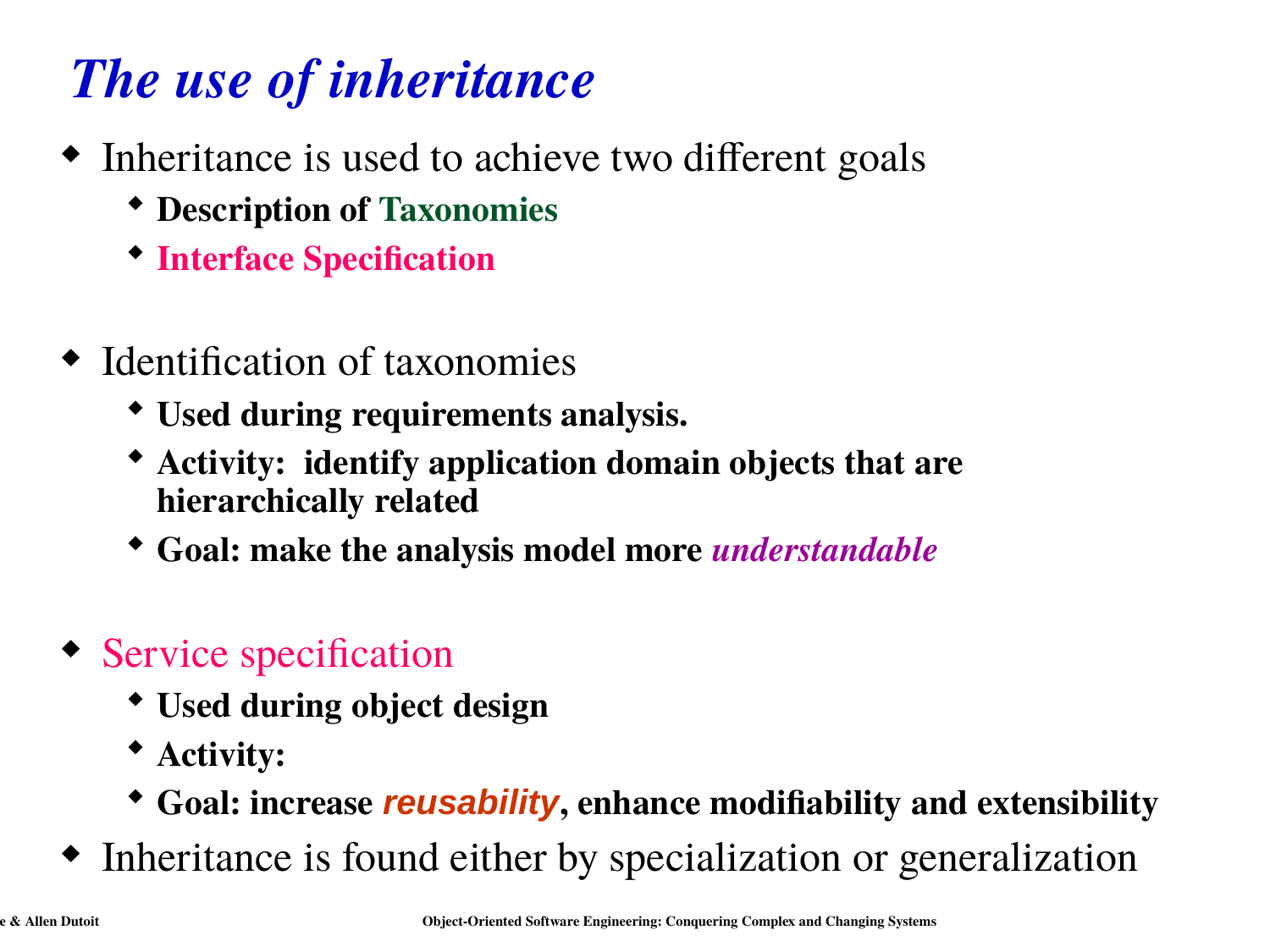

# The use of inheritance
Inheritance is used to achieve two different goals
Description of Taxonomies
Interface Specification

Identification of taxonomies
Used during requirements analysis.
Activity:  identify application domain objects that are  hierarchically related
Goal: make the analysis model more understandable

Service specification
Used during object design
Activity:
Goal: increase reusability, enhance modifiability and extensibility
Inheritance is found either by specialization or generalization